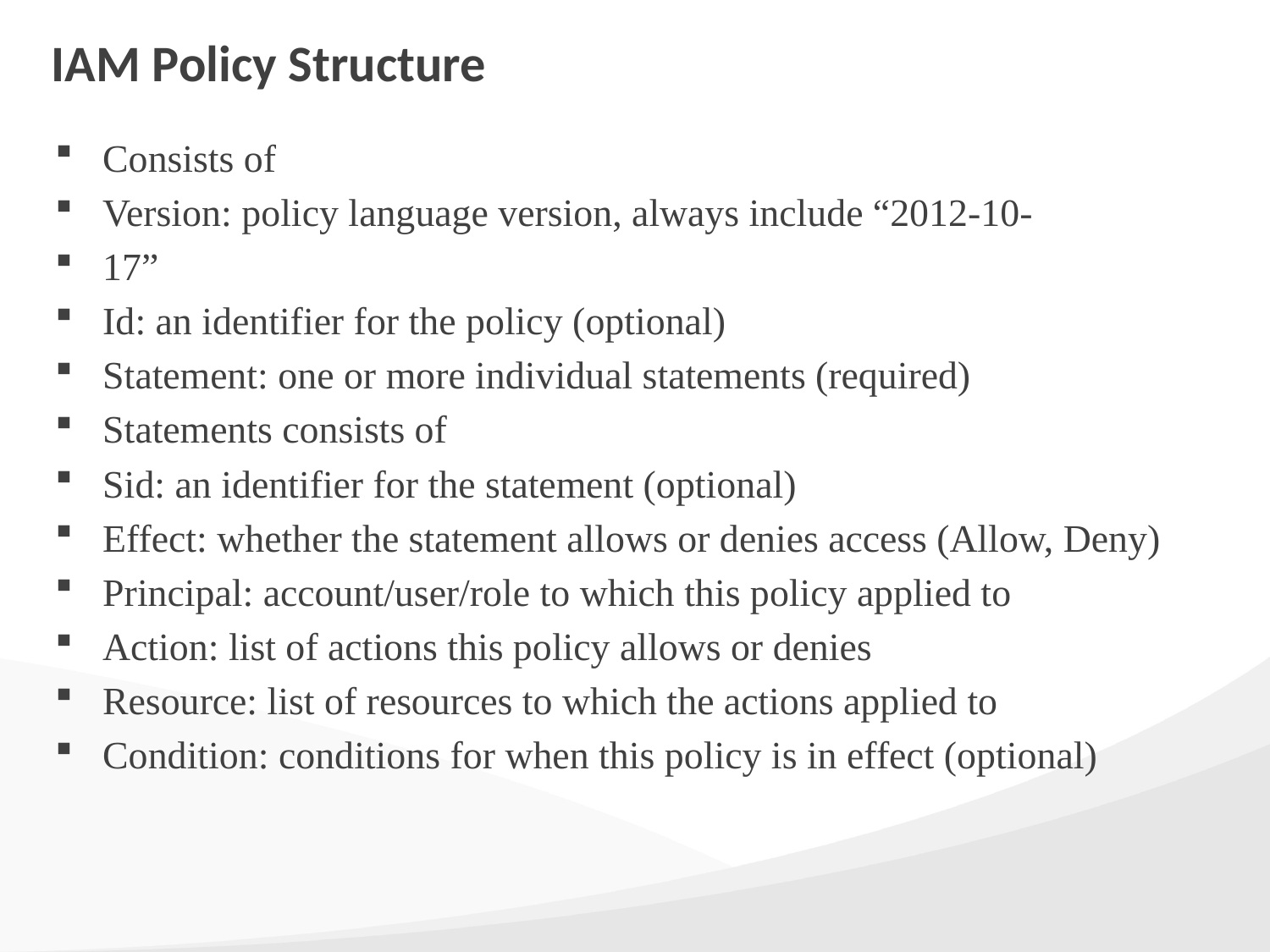

# IAM Policy Structure
Consists of
Version: policy language version, always include “2012-10-
17”
Id: an identifier for the policy (optional)
Statement: one or more individual statements (required)
Statements consists of
Sid: an identifier for the statement (optional)
Effect: whether the statement allows or denies access (Allow, Deny)
Principal: account/user/role to which this policy applied to
Action: list of actions this policy allows or denies
Resource: list of resources to which the actions applied to
Condition: conditions for when this policy is in effect (optional)